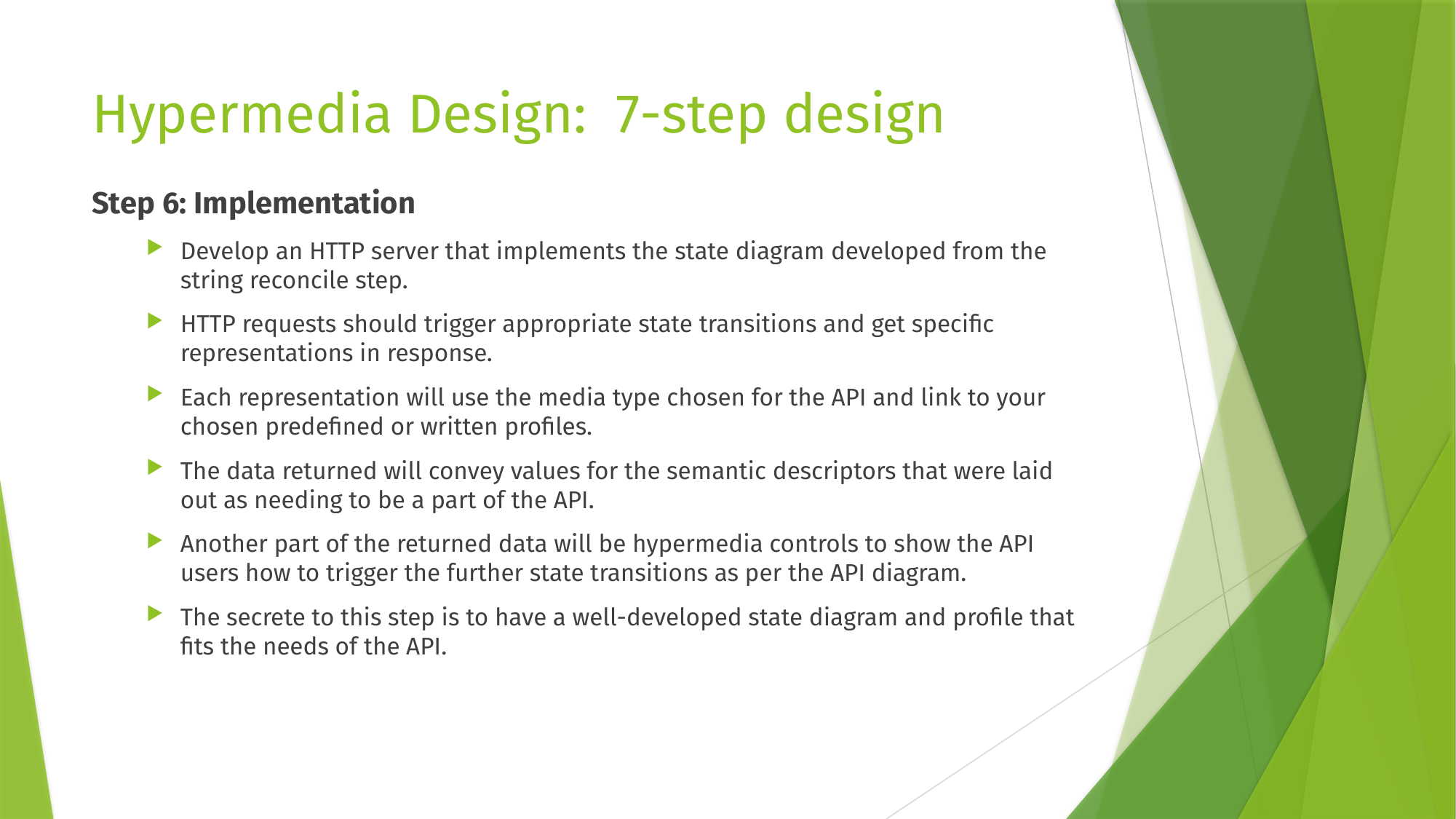

# Hypermedia Design:  7-step design
Step 6: Implementation
Develop an HTTP server that implements the state diagram developed from the string reconcile step.
HTTP requests should trigger appropriate state transitions and get specific representations in response.
Each representation will use the media type chosen for the API and link to your chosen predefined or written profiles.
The data returned will convey values for the semantic descriptors that were laid out as needing to be a part of the API.
Another part of the returned data will be hypermedia controls to show the API users how to trigger the further state transitions as per the API diagram.
The secrete to this step is to have a well-developed state diagram and profile that fits the needs of the API.